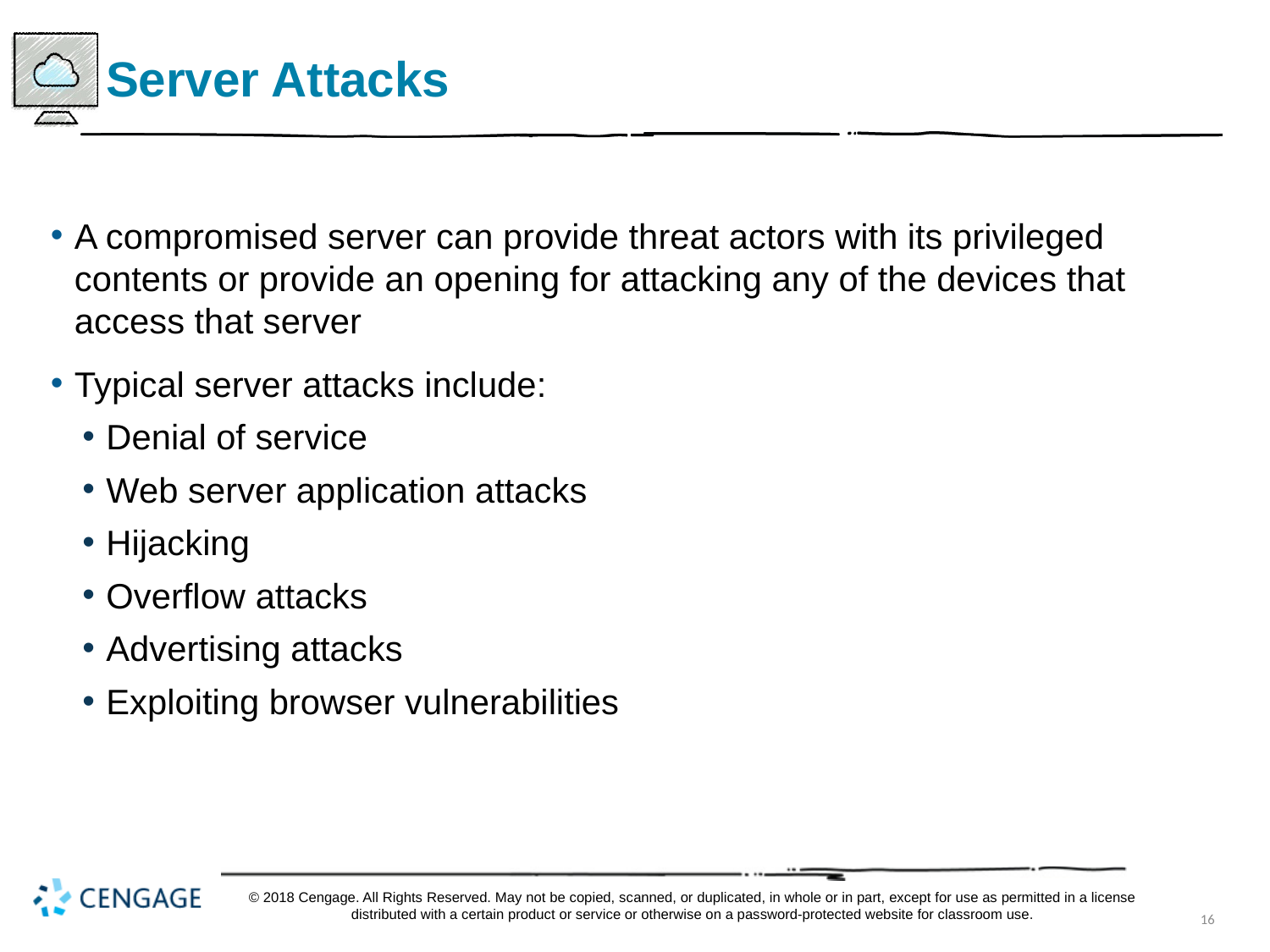

# Server Attacks
A compromised server can provide threat actors with its privileged contents or provide an opening for attacking any of the devices that access that server
Typical server attacks include:
Denial of service
Web server application attacks
Hijacking
Overflow attacks
Advertising attacks
Exploiting browser vulnerabilities
© 2018 Cengage. All Rights Reserved. May not be copied, scanned, or duplicated, in whole or in part, except for use as permitted in a license distributed with a certain product or service or otherwise on a password-protected website for classroom use.